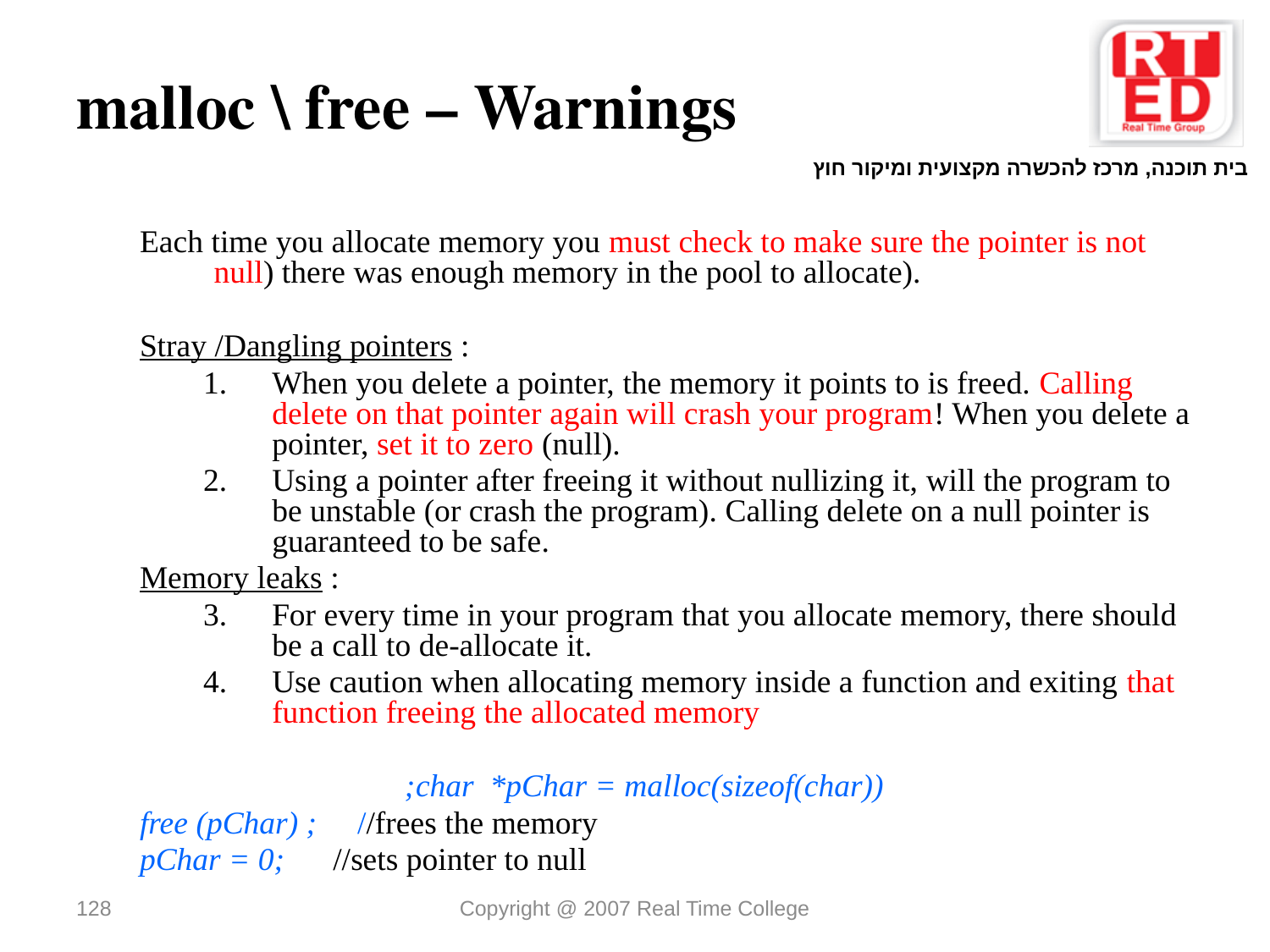

# malloc \ free – Warnings
Each time you allocate memory you must check to make sure the pointer is not null) there was enough memory in the pool to allocate).

Stray /Dangling pointers :
When you delete a pointer, the memory it points to is freed. Calling delete on that pointer again will crash your program! When you delete a pointer, set it to zero (null).
Using a pointer after freeing it without nullizing it, will the program to be unstable (or crash the program). Calling delete on a null pointer is guaranteed to be safe.
Memory leaks :
For every time in your program that you allocate memory, there should be a call to de-allocate it.
Use caution when allocating memory inside a function and exiting that function freeing the allocated memory

char  *pChar = malloc(sizeof(char));
free (pChar) ;     //frees the memory
pChar = 0;      //sets pointer to null

128
Copyright @ 2007 Real Time College